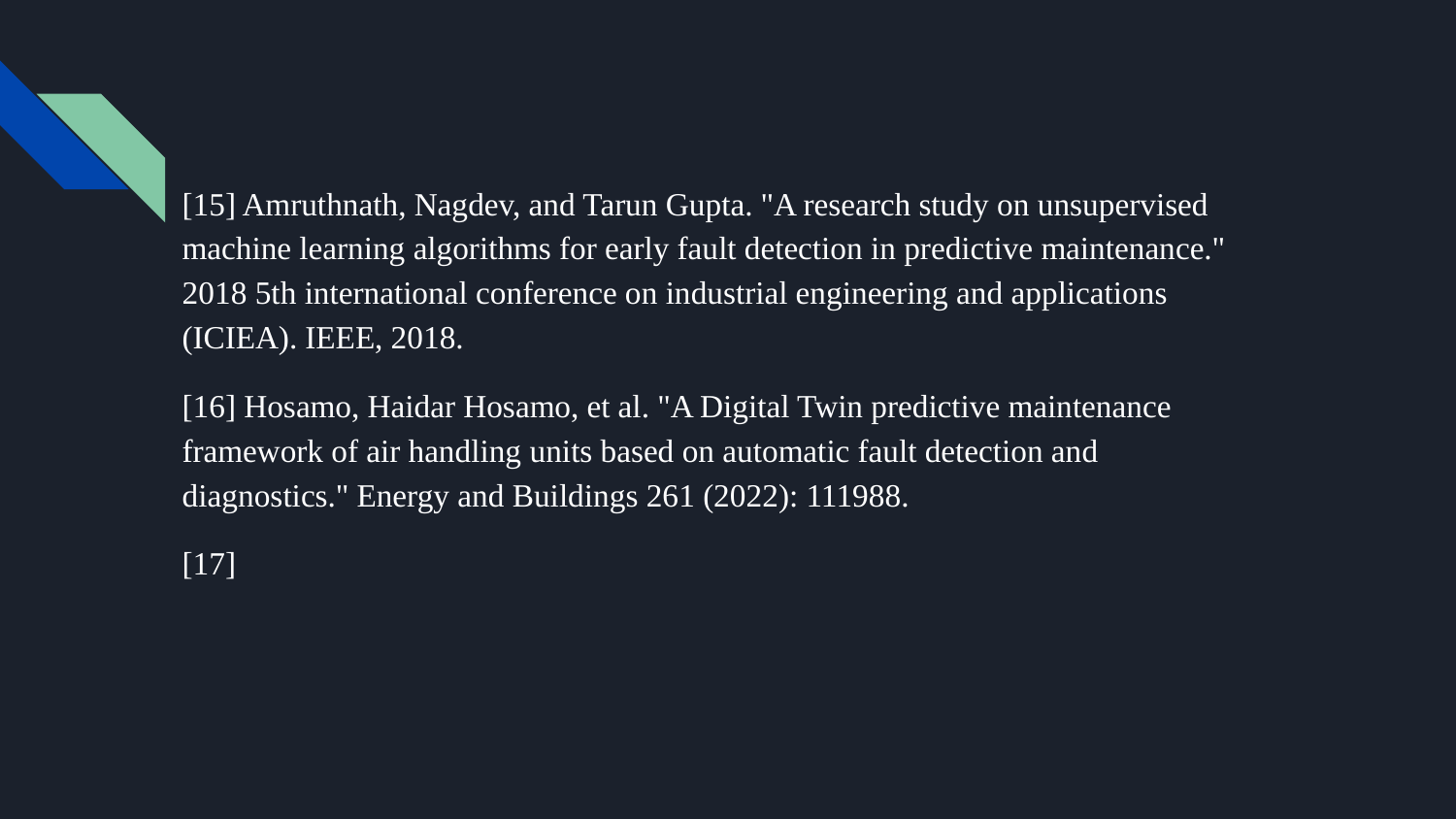

[15] Amruthnath, Nagdev, and Tarun Gupta. "A research study on unsupervised machine learning algorithms for early fault detection in predictive maintenance." 2018 5th international conference on industrial engineering and applications (ICIEA). IEEE, 2018.
[16] Hosamo, Haidar Hosamo, et al. "A Digital Twin predictive maintenance framework of air handling units based on automatic fault detection and diagnostics." Energy and Buildings 261 (2022): 111988.
[17]